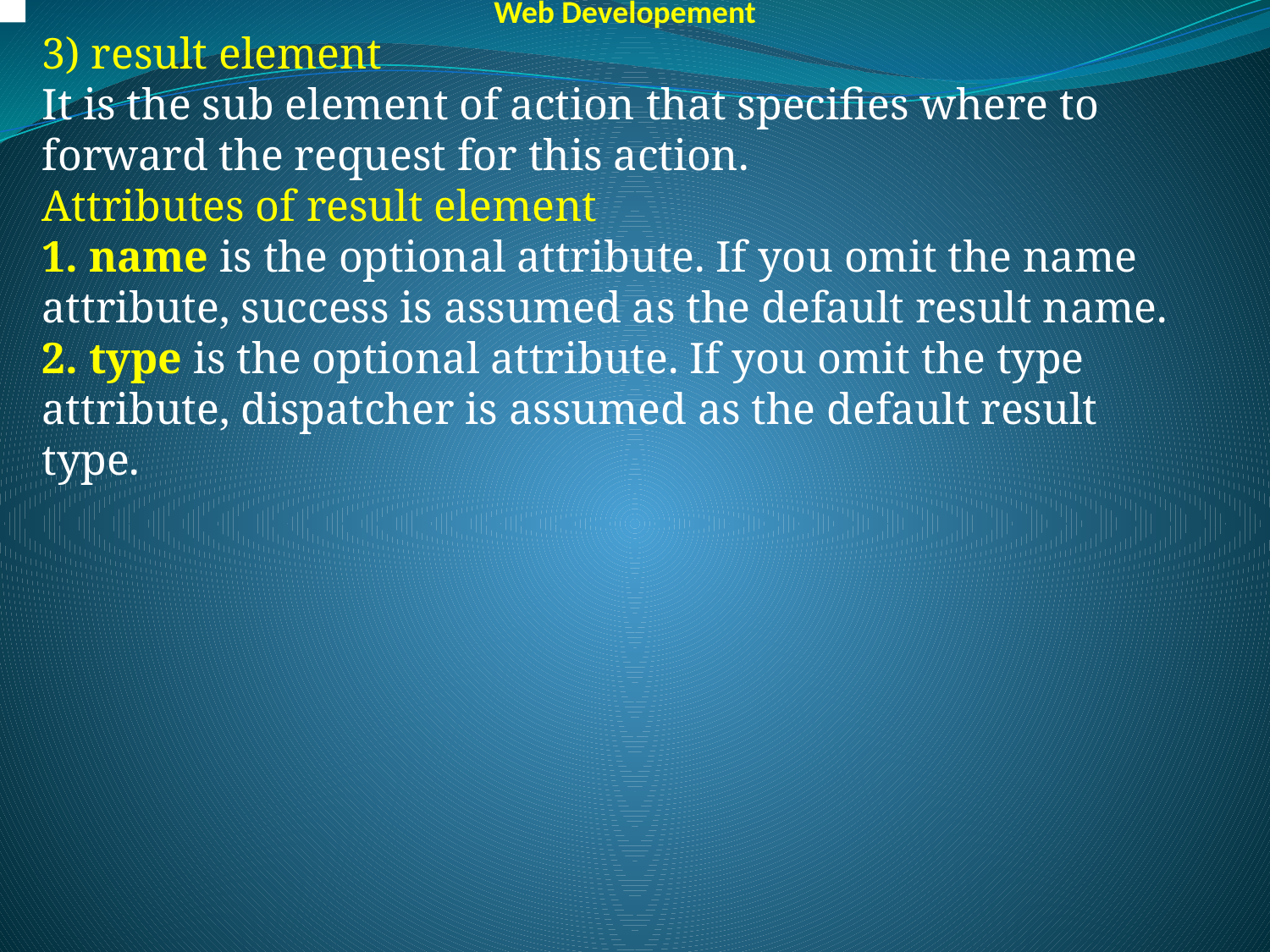

Web Developement

3) result element
It is the sub element of action that specifies where to forward the request for this action.
Attributes of result element
1. name is the optional attribute. If you omit the name attribute, success is assumed as the default result name.
2. type is the optional attribute. If you omit the type attribute, dispatcher is assumed as the default result type.